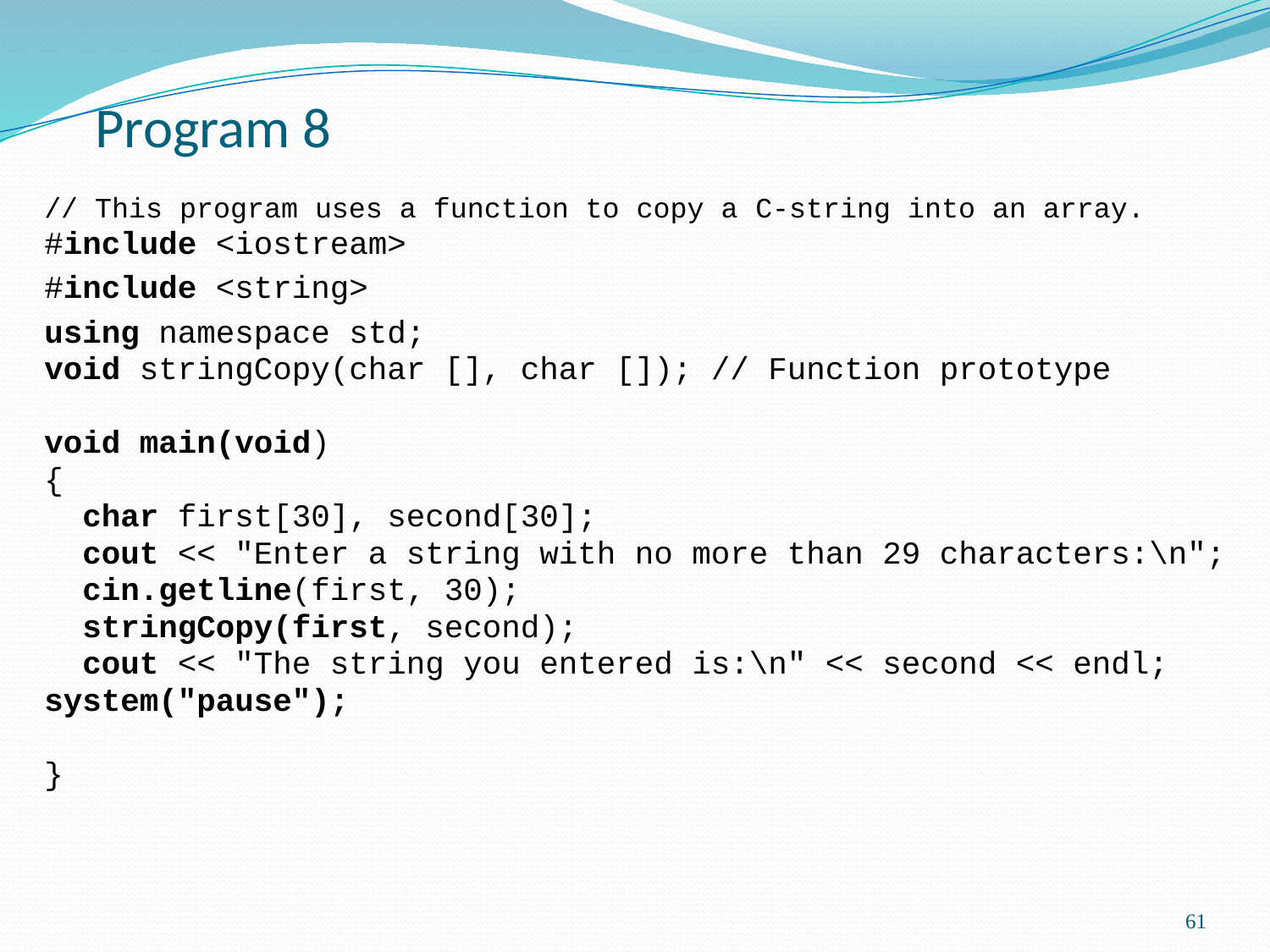

# Program 8
// This program uses a function to copy a C-string into an array.
#include <iostream>
#include <string>
using namespace std;
void stringCopy(char [], char []); // Function prototype

void main(void)
{
	char first[30], second[30];
	cout << "Enter a string with no more than 29 characters:\n";
	cin.getline(first, 30);
	stringCopy(first, second);
	cout << "The string you entered is:\n" << second << endl;
system("pause");

}
61